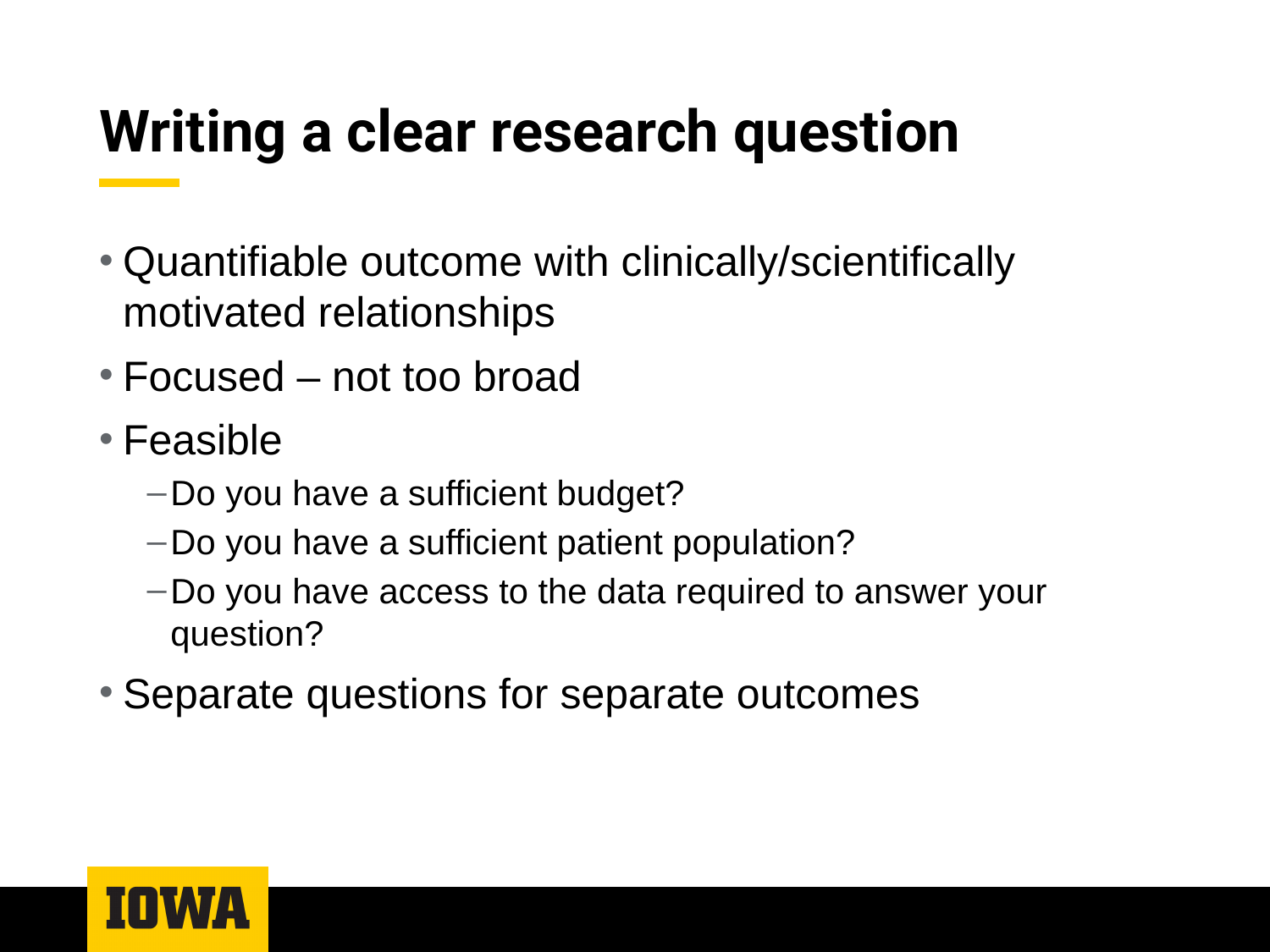

# Writing a clear research question
Quantifiable outcome with clinically/scientifically motivated relationships
Focused – not too broad
Feasible
Do you have a sufficient budget?
Do you have a sufficient patient population?
Do you have access to the data required to answer your question?
Separate questions for separate outcomes